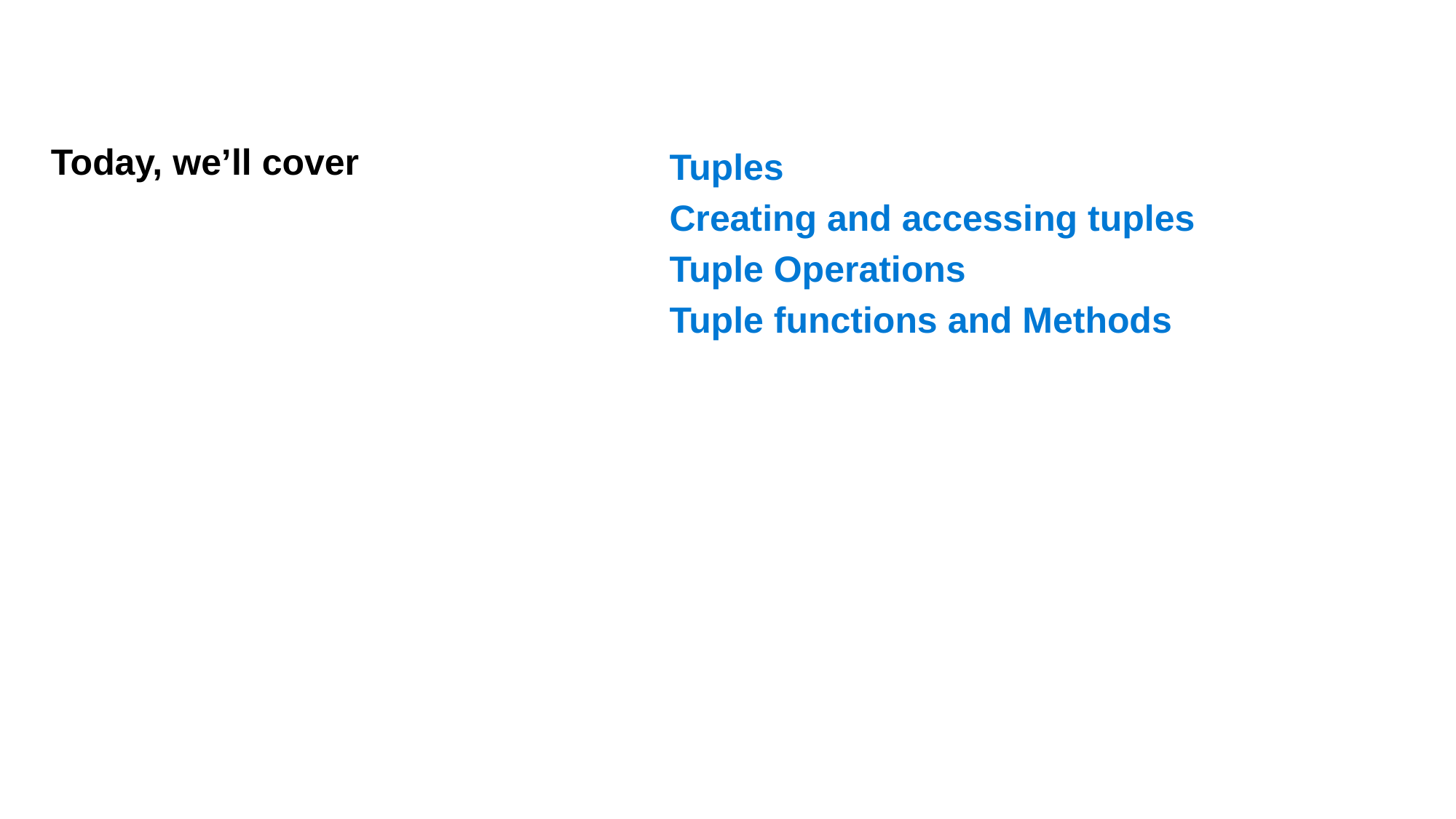

# Today, we’ll cover
Tuples
Creating and accessing tuples
Tuple Operations
Tuple functions and Methods